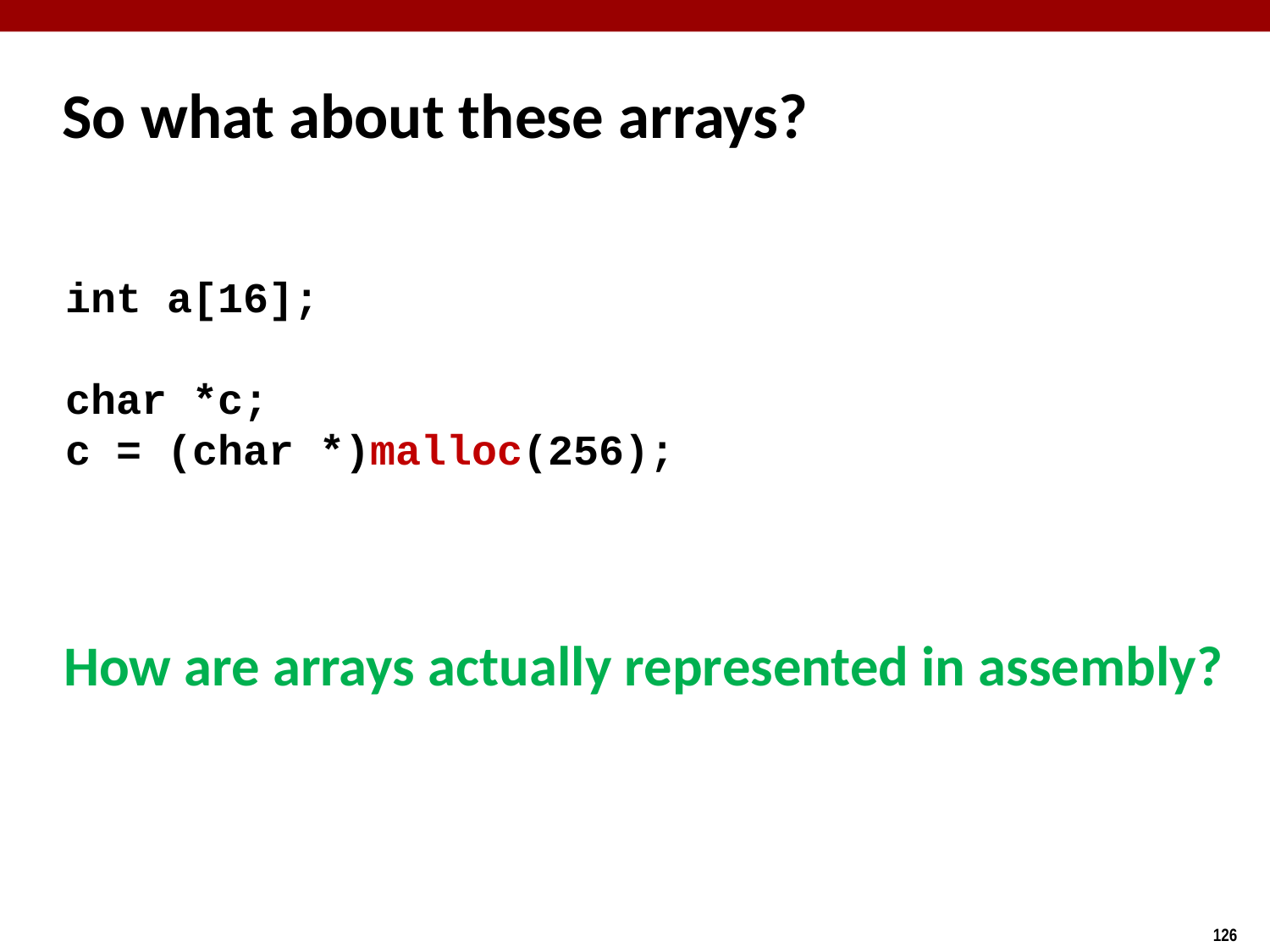

# So what about these arrays?
int a[16];

char *c;
c = (char *)malloc(256);

How are arrays actually represented in assembly?